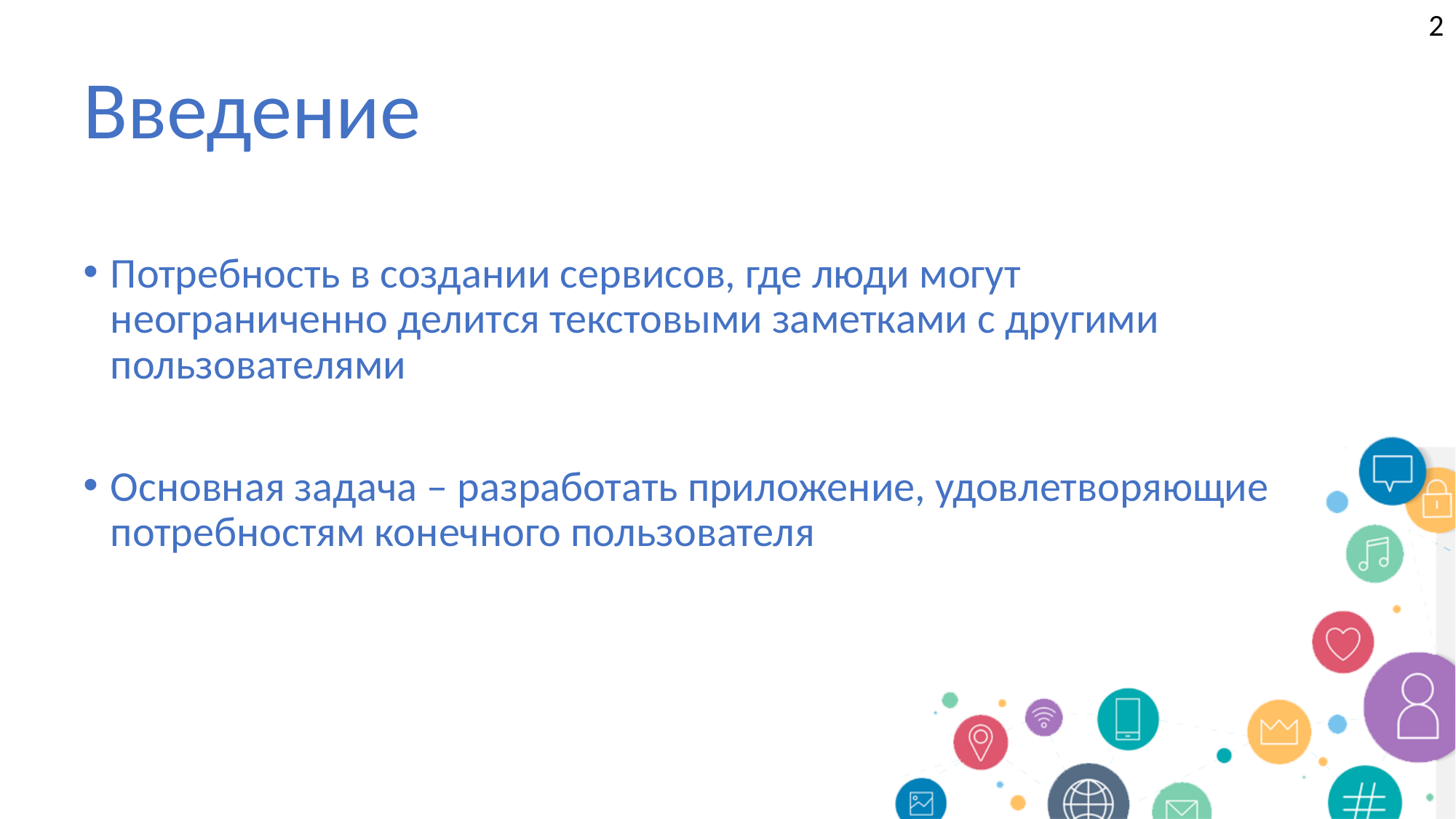

2
# Введение
Потребность в создании сервисов, где люди могут неограниченно делится текстовыми заметками с другими пользователями

Основная задача – разработать приложение, удовлетворяющие потребностям конечного пользователя